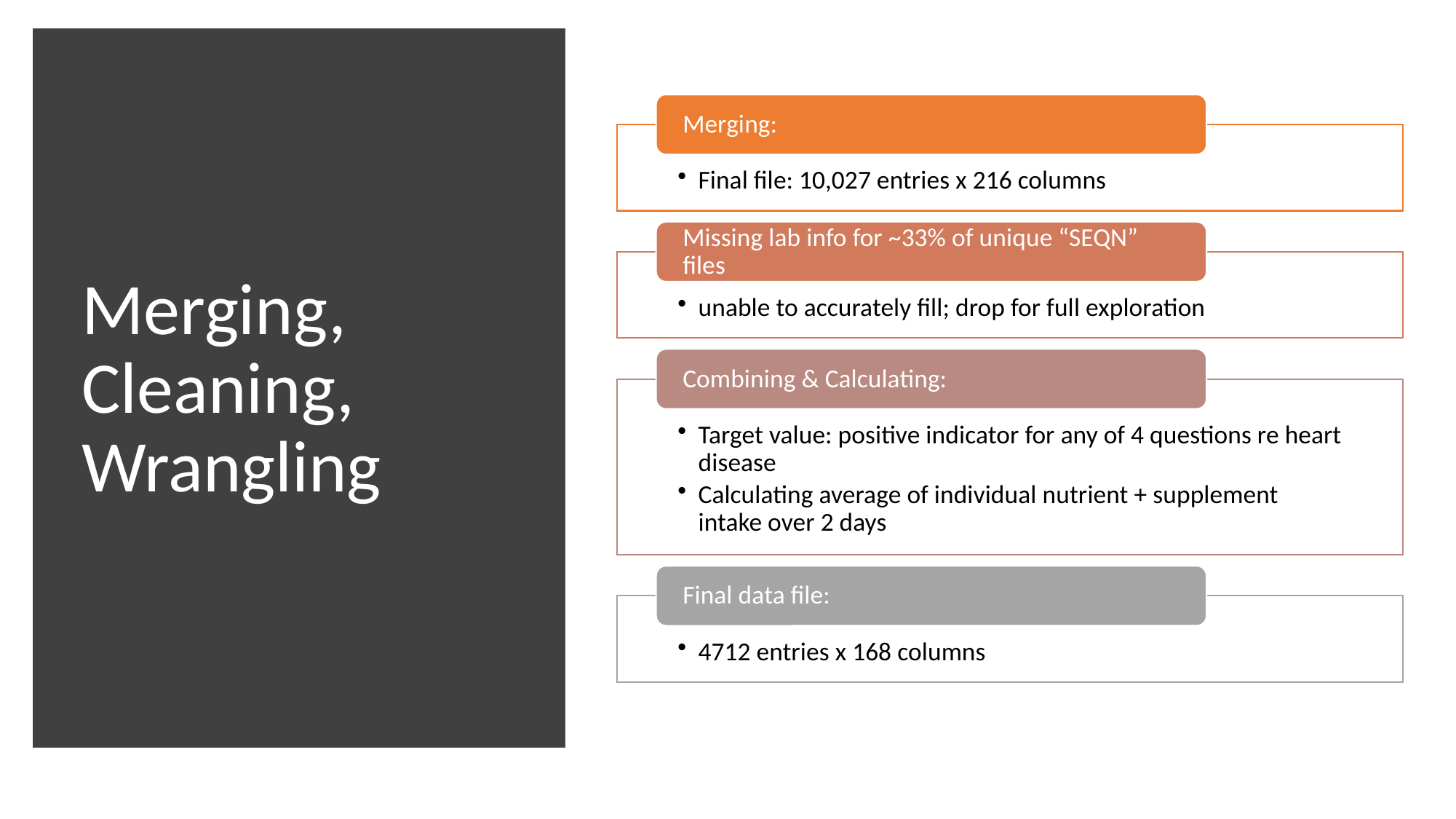

Final file: 10,027 entries x 216 columns
Merging:
unable to accurately fill; drop for full exploration
Missing lab info for ~33% of unique “SEQN” files
Target value: positive indicator for any of 4 questions re heart disease
Calculating average of individual nutrient + supplement intake over 2 days
Combining & Calculating:
4712 entries x 168 columns
Final data file:
# Merging, Cleaning, Wrangling